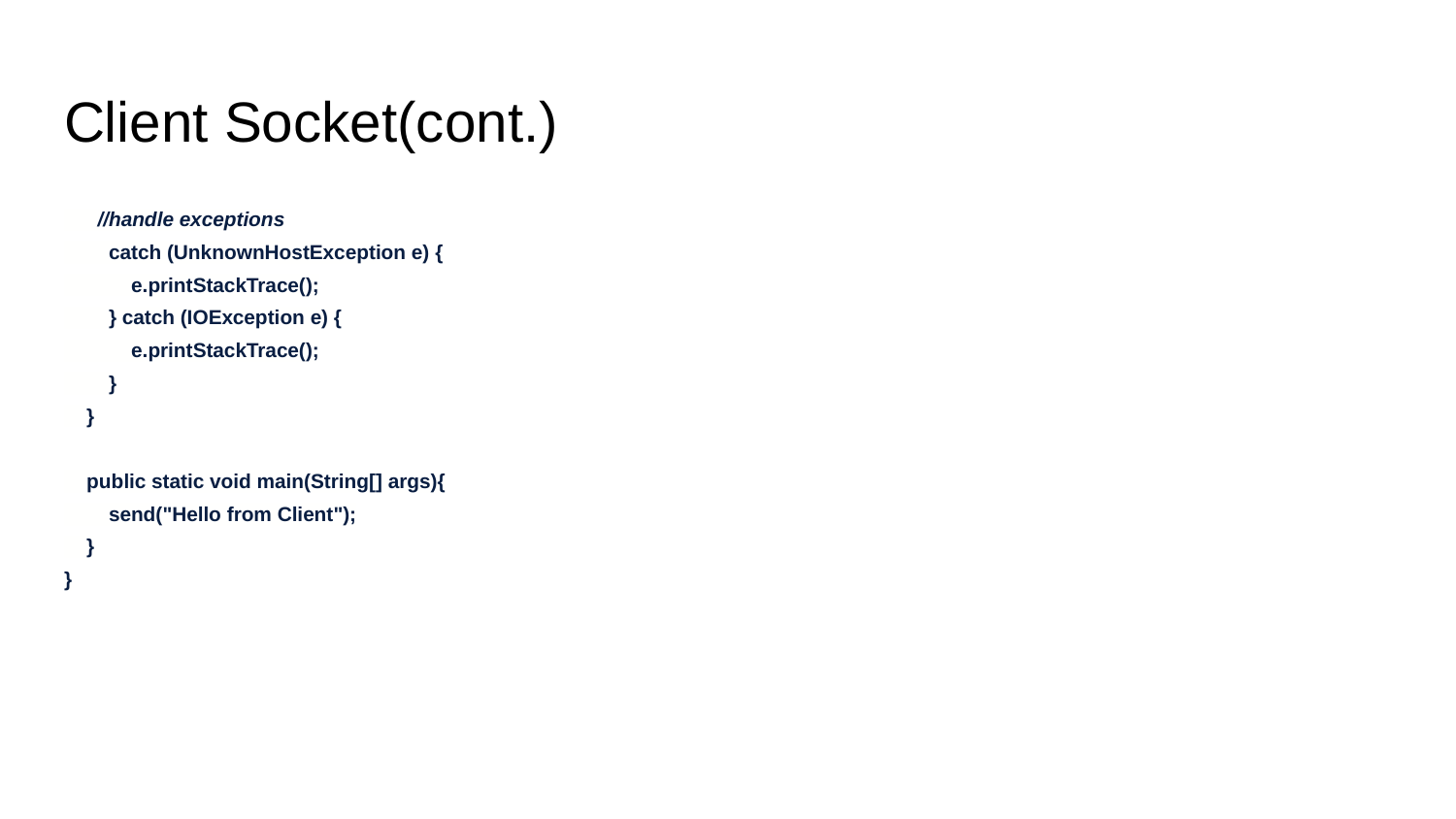

# Client Socket(cont.)
      //handle exceptions
        catch (UnknownHostException e) {
            e.printStackTrace();
        } catch (IOException e) {
            e.printStackTrace();
        }
    }

    public static void main(String[] args){
        send("Hello from Client");
    }
}